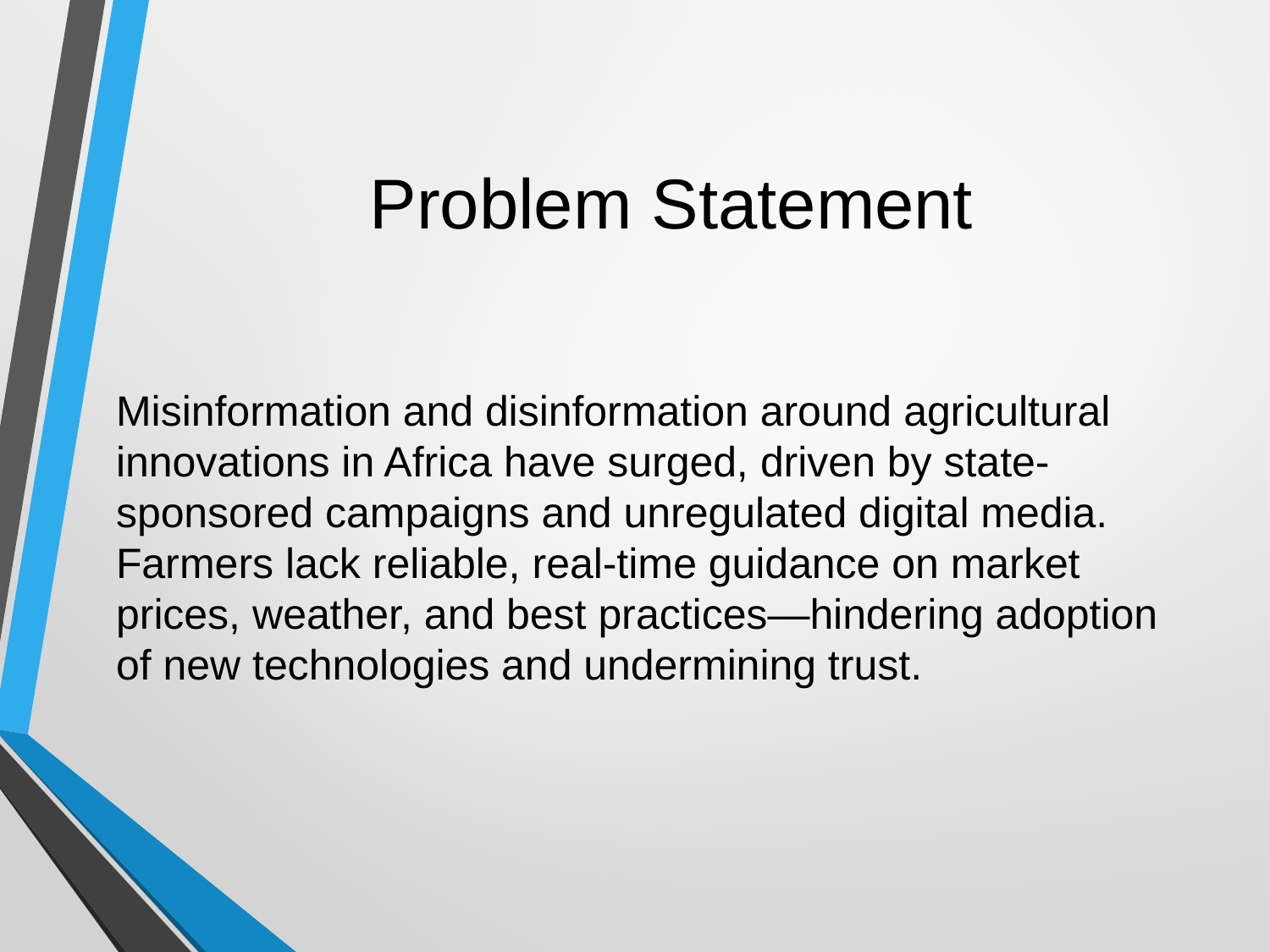

# Problem Statement
Misinformation and disinformation around agricultural innovations in Africa have surged, driven by state-sponsored campaigns and unregulated digital media. Farmers lack reliable, real-time guidance on market prices, weather, and best practices—hindering adoption of new technologies and undermining trust.